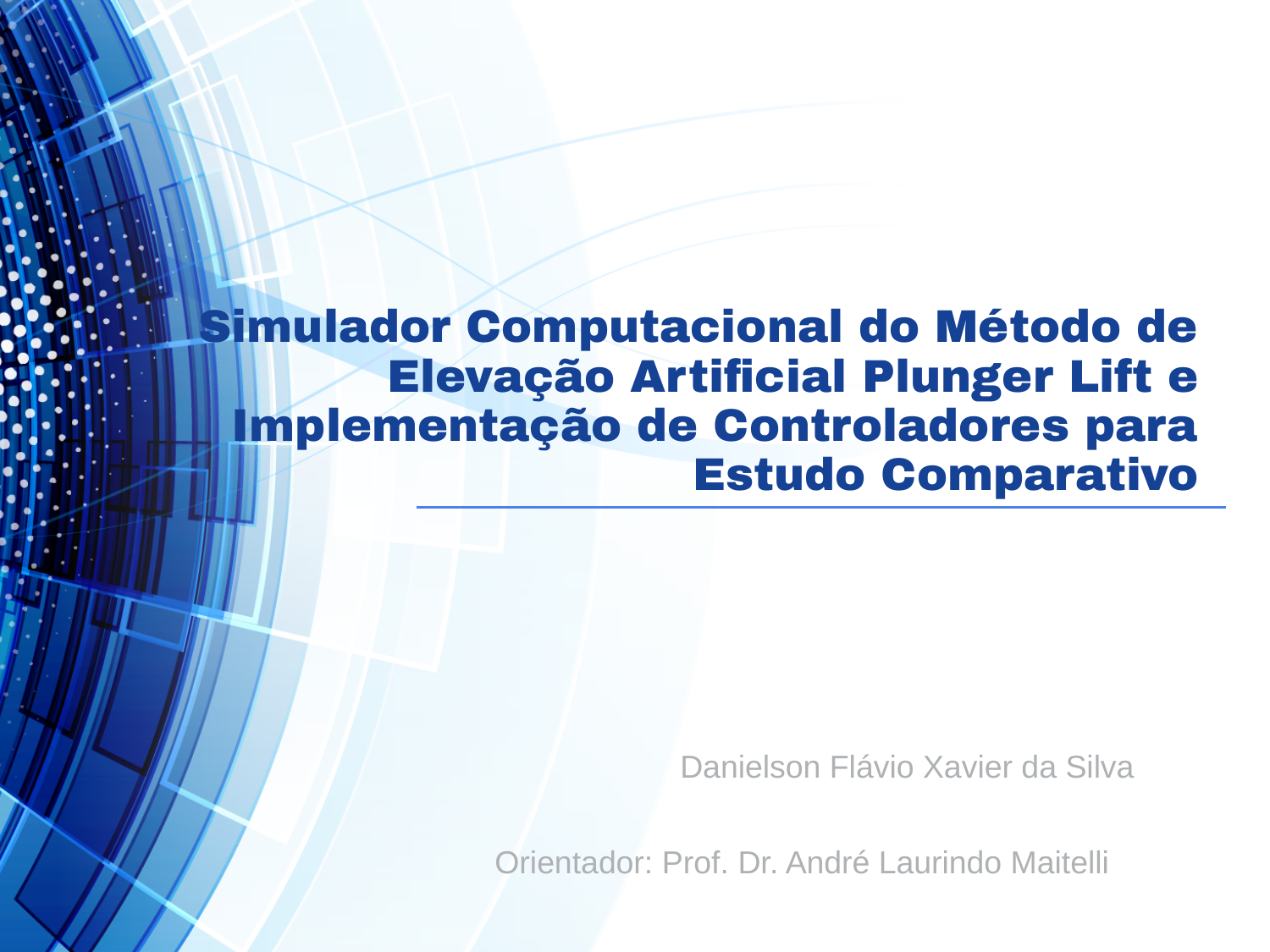

# Simulador Computacional do Método de Elevação Artificial Plunger Lift e Implementação de Controladores para Estudo Comparativo

Danielson Flávio Xavier da Silva
Orientador: Prof. Dr. André Laurindo Maitelli